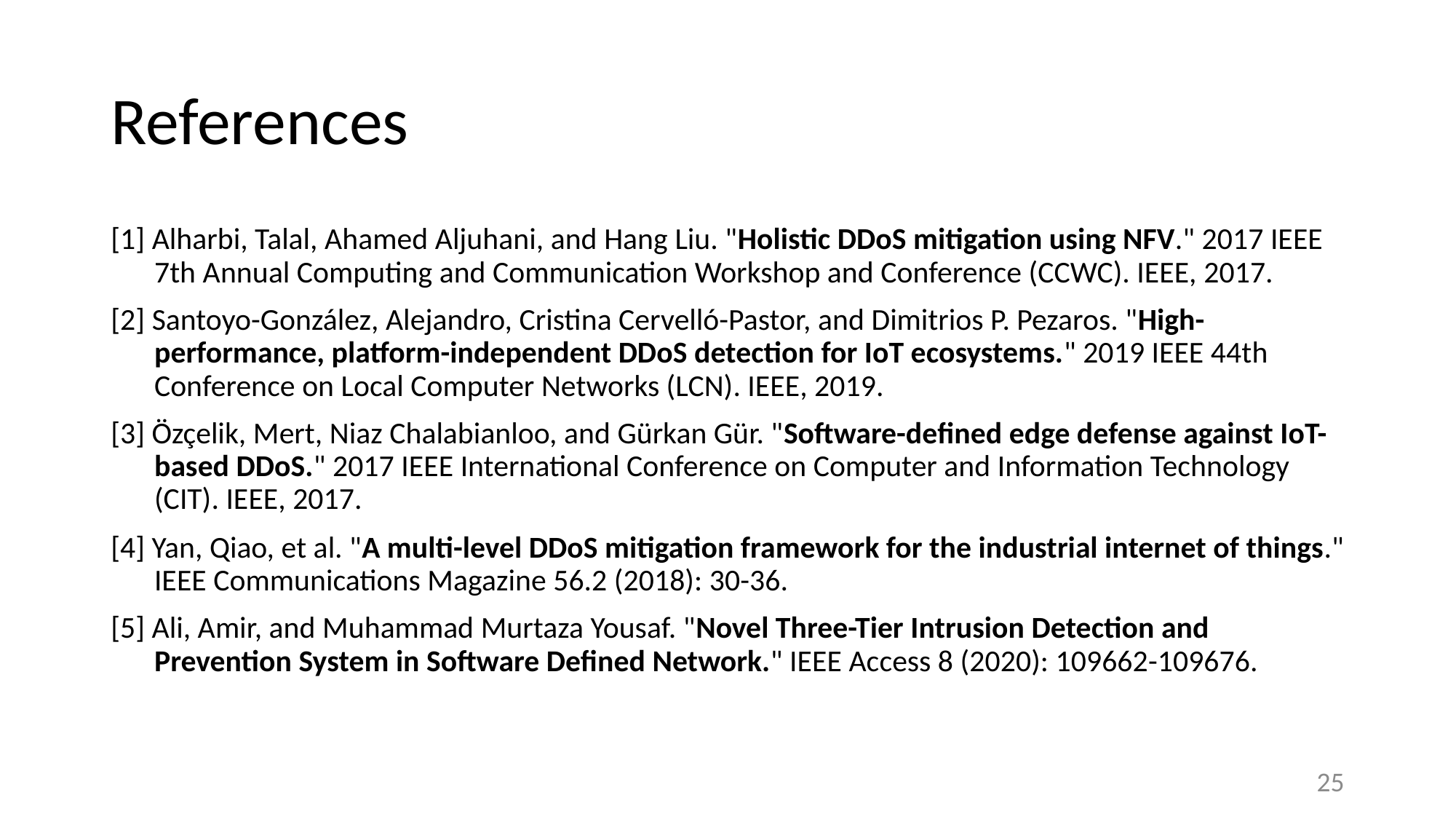

# References
[1] Alharbi, Talal, Ahamed Aljuhani, and Hang Liu. "Holistic DDoS mitigation using NFV." 2017 IEEE 7th Annual Computing and Communication Workshop and Conference (CCWC). IEEE, 2017.
[2] Santoyo-González, Alejandro, Cristina Cervelló-Pastor, and Dimitrios P. Pezaros. "High-performance, platform-independent DDoS detection for IoT ecosystems." 2019 IEEE 44th Conference on Local Computer Networks (LCN). IEEE, 2019.
[3] Özçelik, Mert, Niaz Chalabianloo, and Gürkan Gür. "Software-defined edge defense against IoT-based DDoS." 2017 IEEE International Conference on Computer and Information Technology (CIT). IEEE, 2017.
[4] Yan, Qiao, et al. "A multi-level DDoS mitigation framework for the industrial internet of things." IEEE Communications Magazine 56.2 (2018): 30-36.
[5] Ali, Amir, and Muhammad Murtaza Yousaf. "Novel Three-Tier Intrusion Detection and Prevention System in Software Defined Network." IEEE Access 8 (2020): 109662-109676.

25